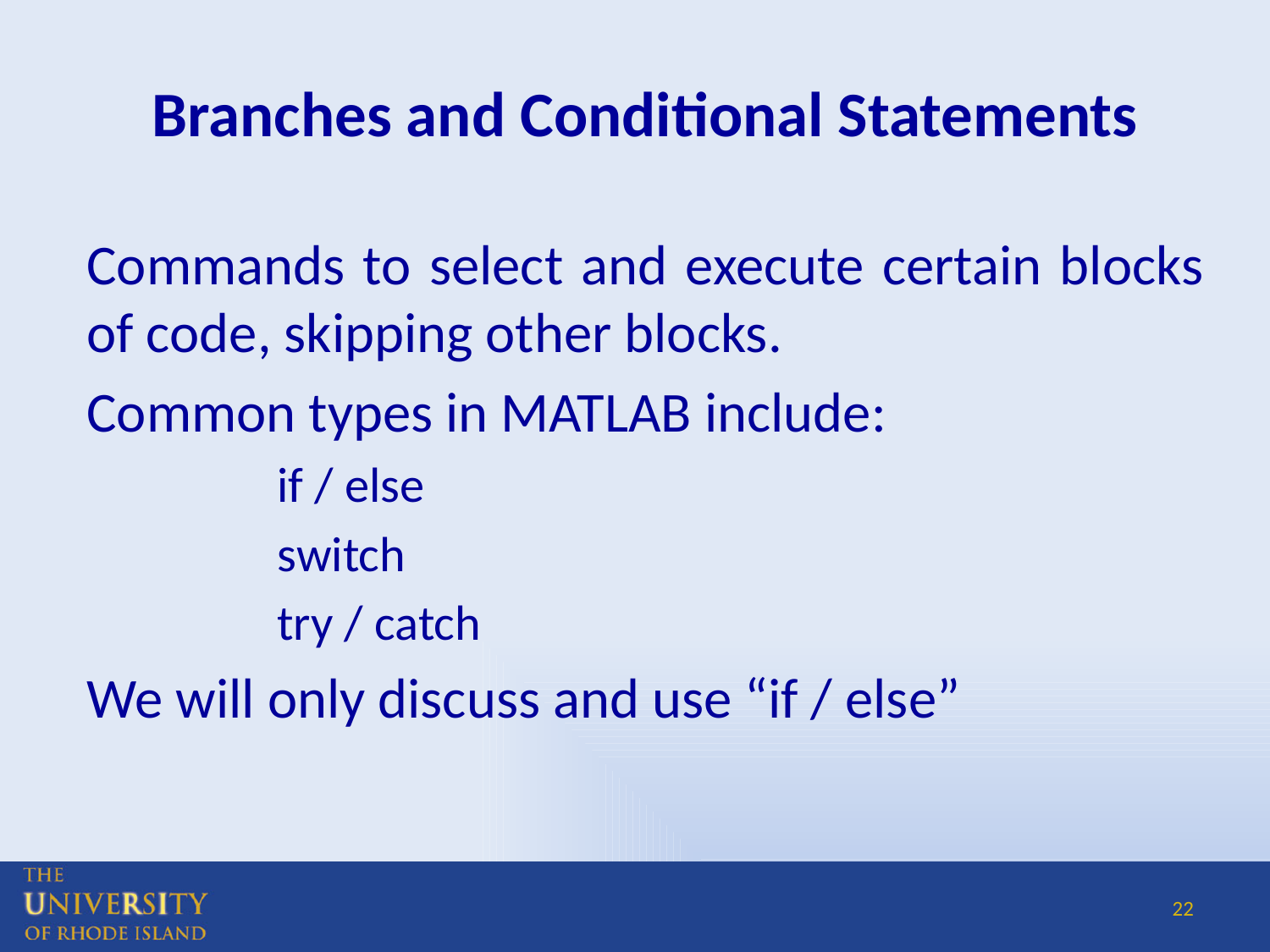

# Branches and Conditional Statements
Commands to select and execute certain blocks of code, skipping other blocks.
Common types in MATLAB include:
if / else
switch
try / catch
We will only discuss and use “if / else”